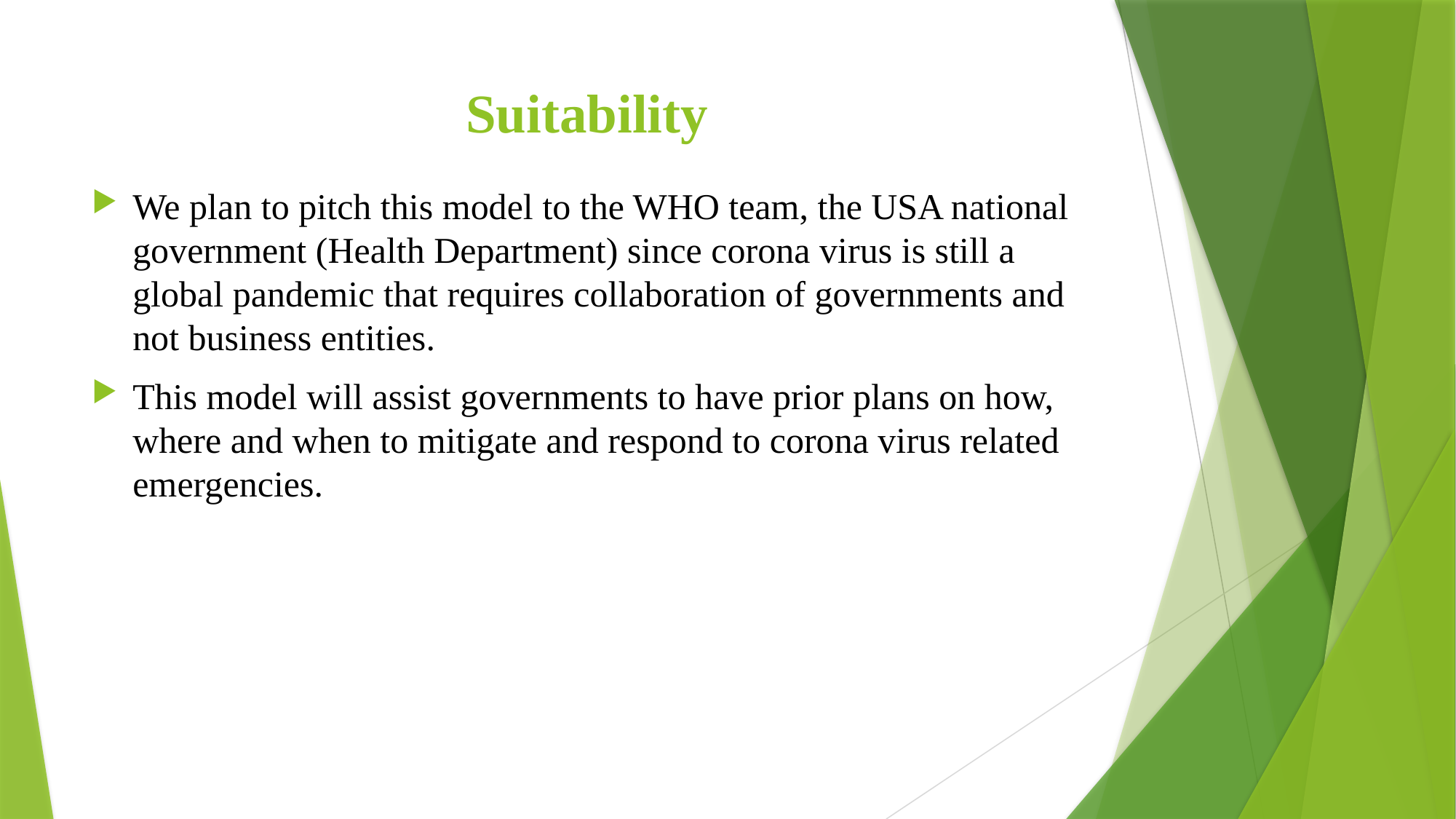

# Suitability
We plan to pitch this model to the WHO team, the USA national government (Health Department) since corona virus is still a global pandemic that requires collaboration of governments and not business entities.
This model will assist governments to have prior plans on how, where and when to mitigate and respond to corona virus related emergencies.